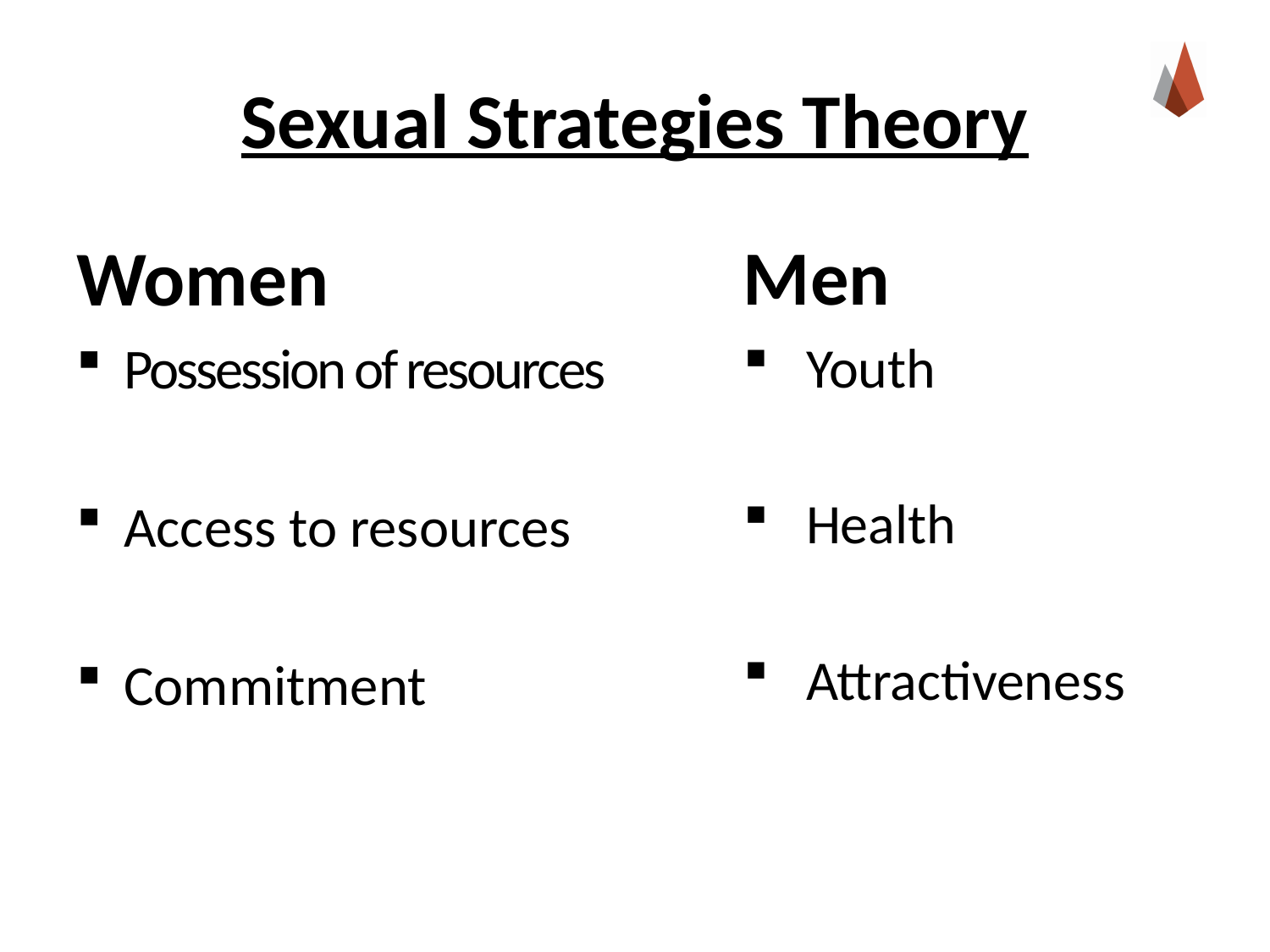

# Sexual Strategies Theory
Women
Possession of resources

Access to resources

Commitment
Men
Youth

Health

Attractiveness